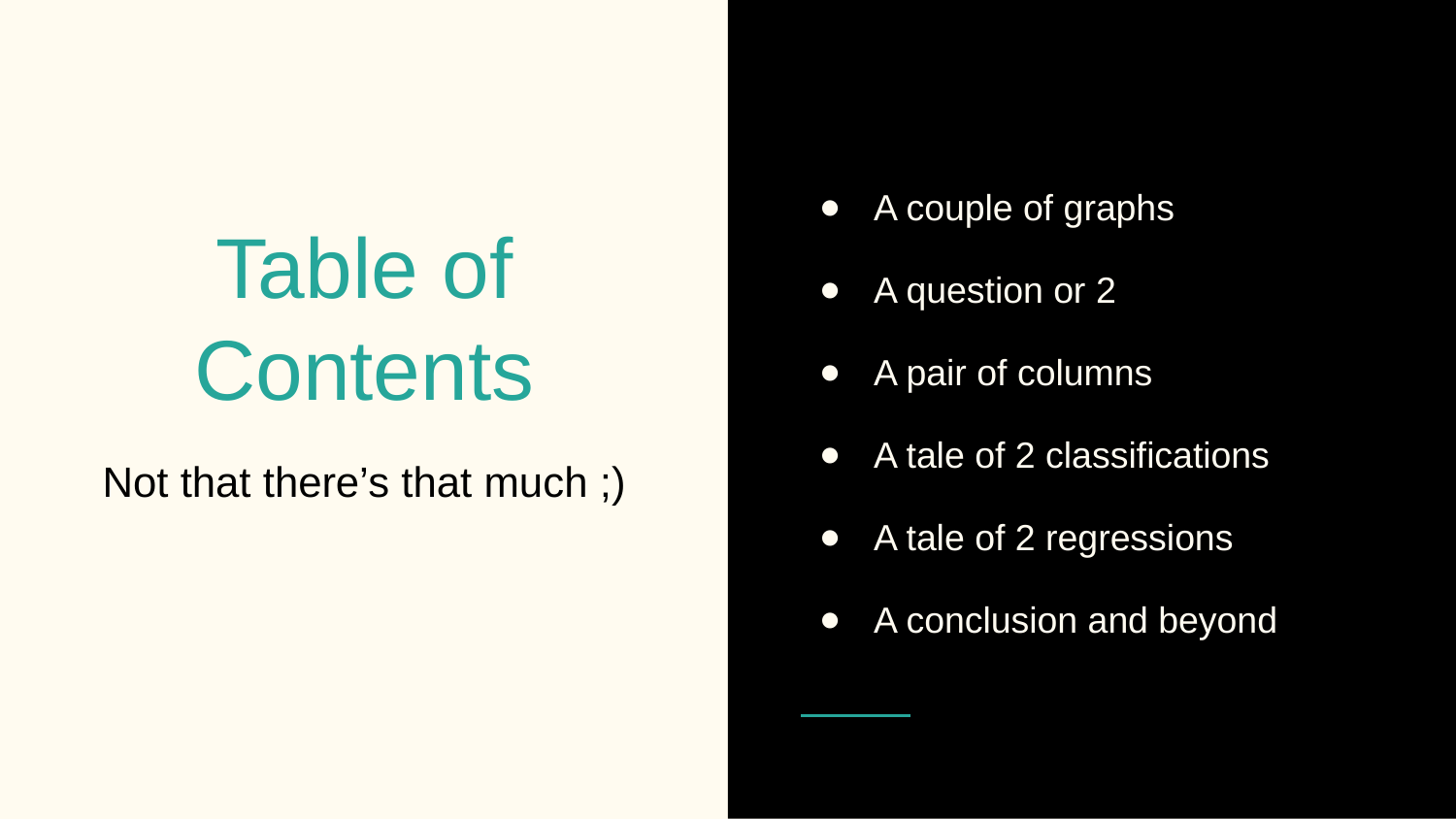

A couple of graphs
A question or 2
A pair of columns
A tale of 2 classifications
A tale of 2 regressions
A conclusion and beyond
# Table of Contents
Not that there’s that much ;)